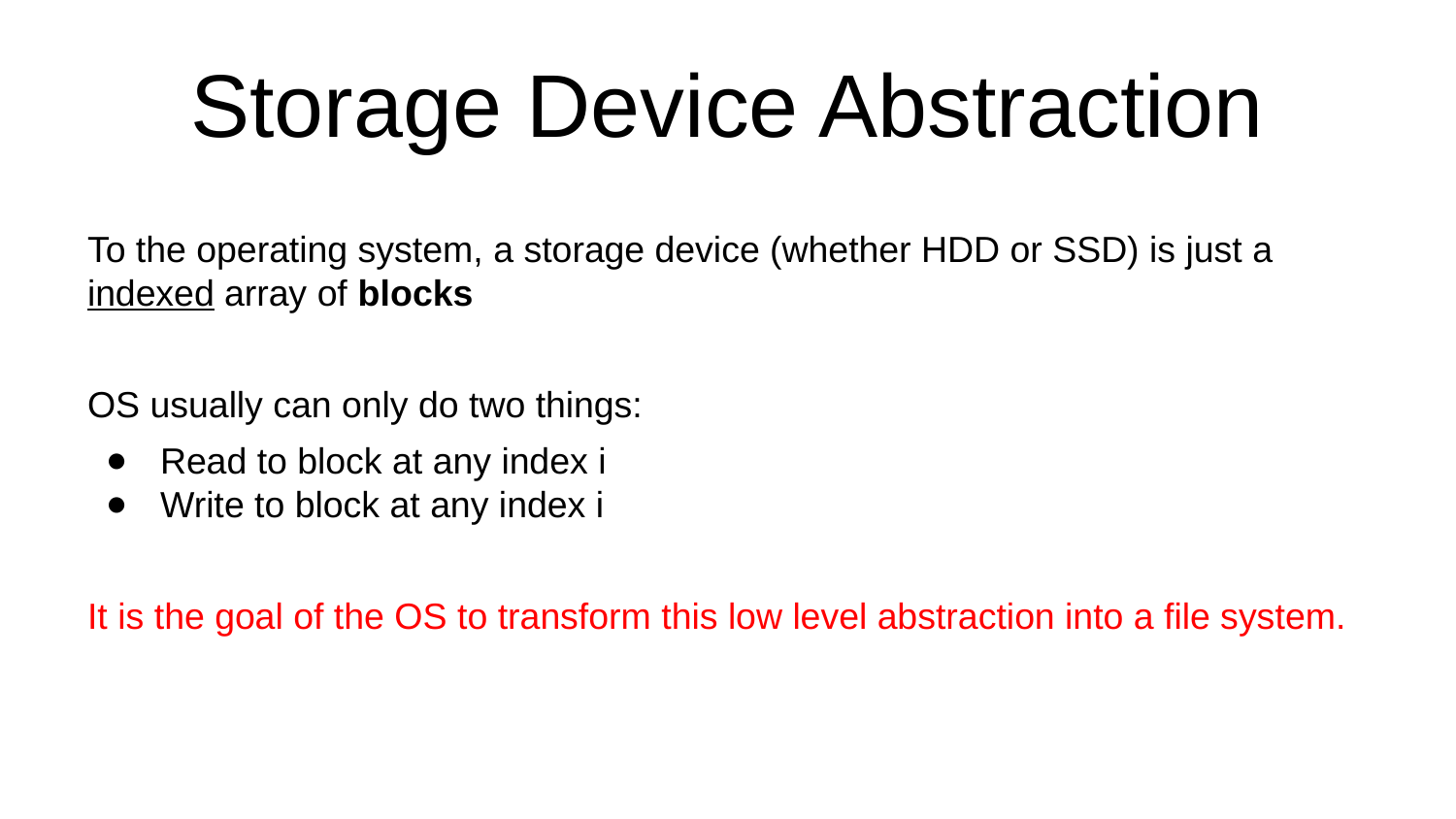

# Storage Device Abstraction
To the operating system, a storage device (whether HDD or SSD) is just a indexed array of blocks

OS usually can only do two things:
Read to block at any index i
Write to block at any index i

It is the goal of the OS to transform this low level abstraction into a file system.